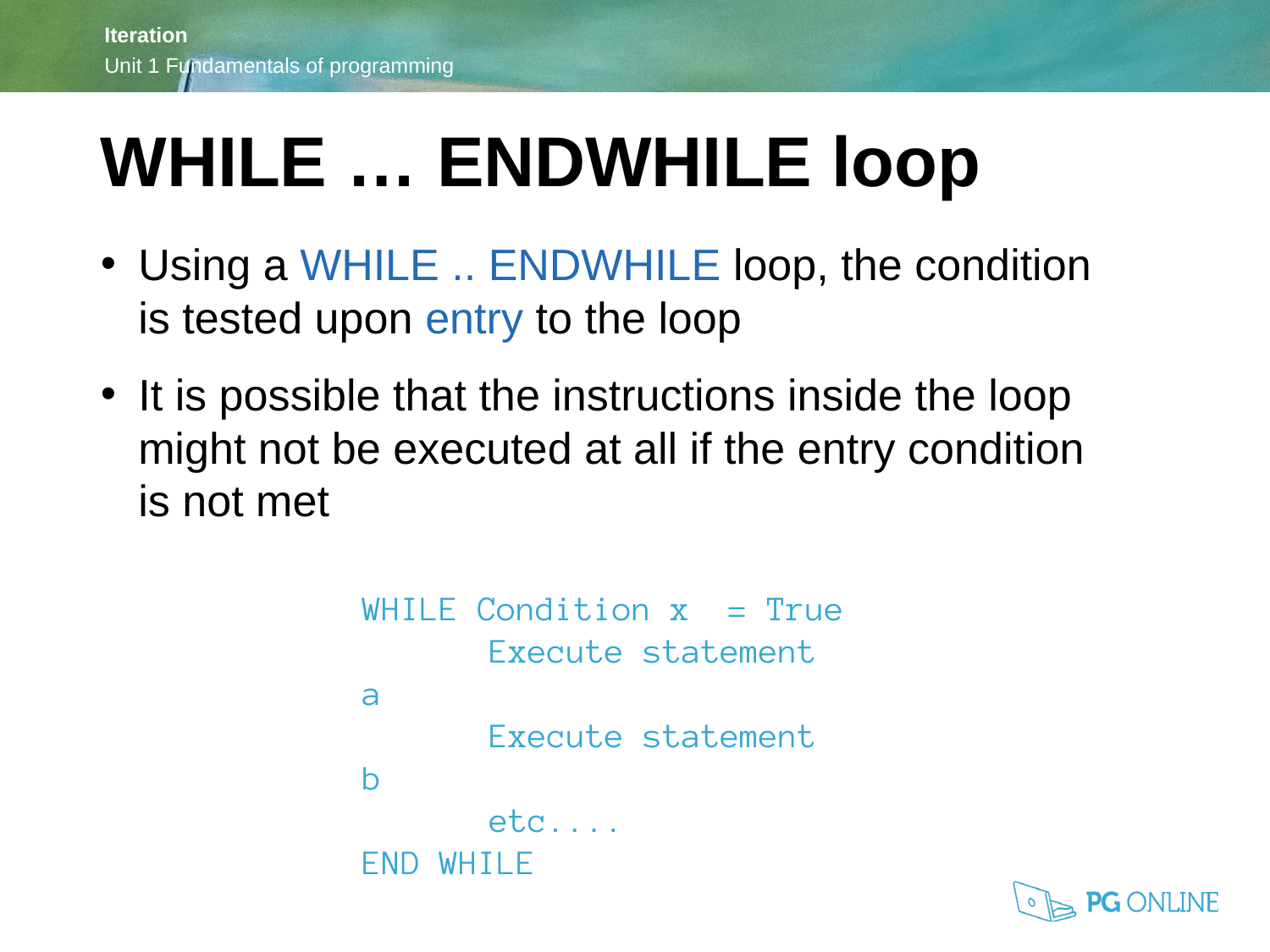

WHILE … ENDWHILE loop
Using a WHILE .. ENDWHILE loop, the condition is tested upon entry to the loop
It is possible that the instructions inside the loop might not be executed at all if the entry condition is not met

WHILE Condition x  = True
	Execute statement a
	Execute statement b
	etc....
END WHILE